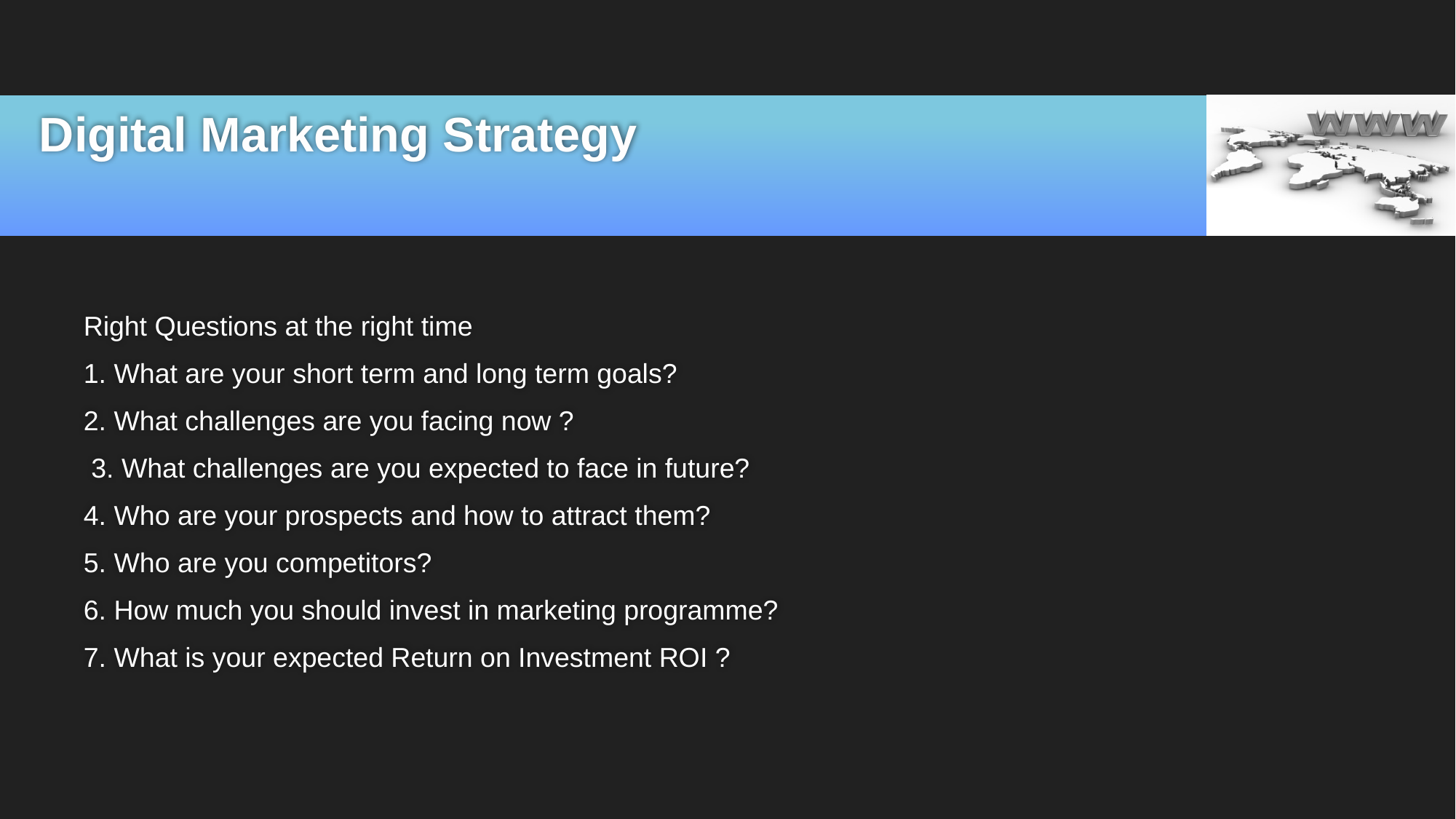

# Digital Marketing Strategy

Right Questions at the right time
1. What are your short term and long term goals?
2. What challenges are you facing now ?
 3. What challenges are you expected to face in future?
4. Who are your prospects and how to attract them?
5. Who are you competitors?
6. How much you should invest in marketing programme?
7. What is your expected Return on Investment ROI ?